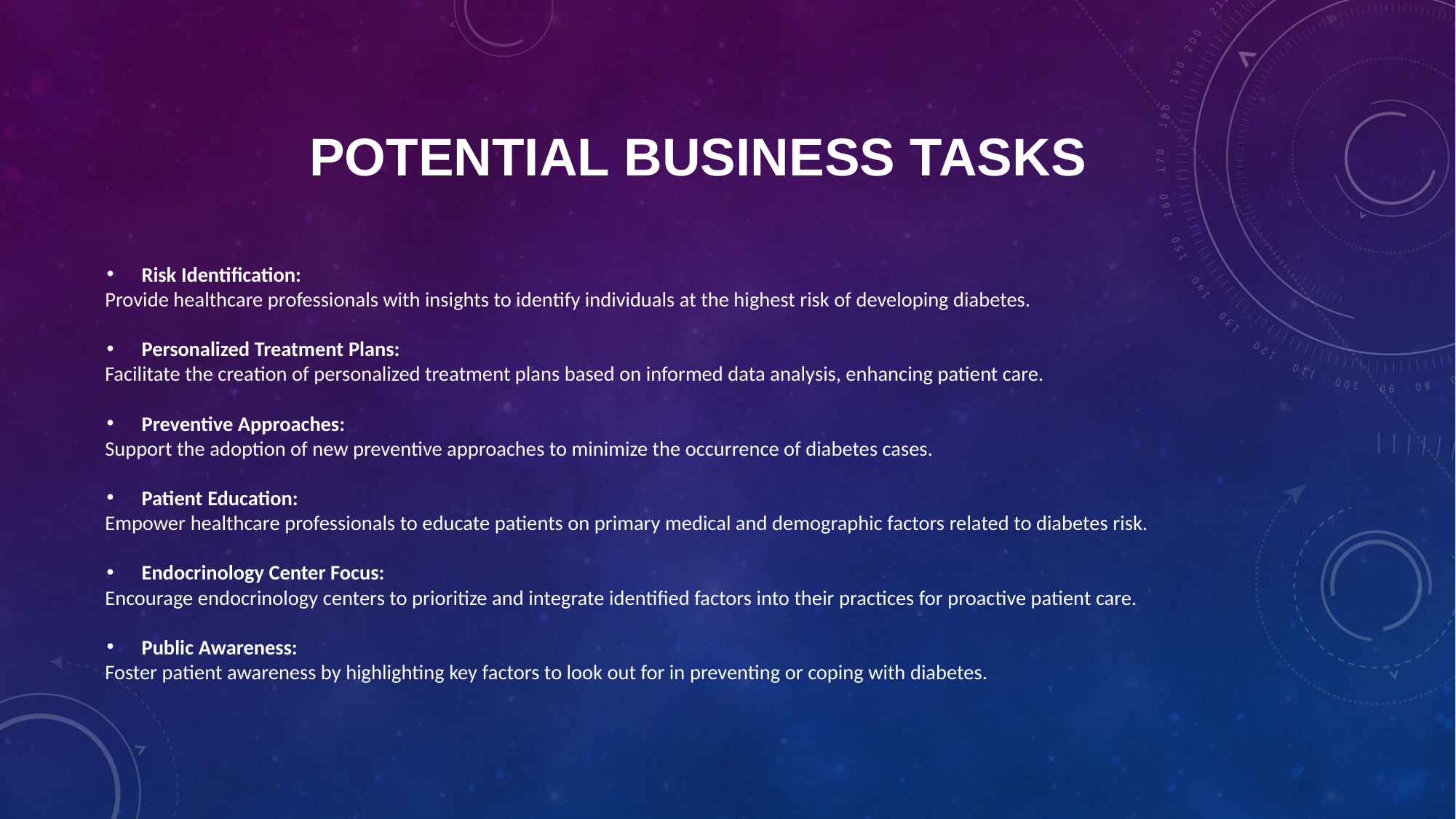

# POTENTIAL BUSINESS TASKS
Risk Identification:
Provide healthcare professionals with insights to identify individuals at the highest risk of developing diabetes.

Personalized Treatment Plans:
Facilitate the creation of personalized treatment plans based on informed data analysis, enhancing patient care.

Preventive Approaches:
Support the adoption of new preventive approaches to minimize the occurrence of diabetes cases.

Patient Education:
Empower healthcare professionals to educate patients on primary medical and demographic factors related to diabetes risk.

Endocrinology Center Focus:
Encourage endocrinology centers to prioritize and integrate identified factors into their practices for proactive patient care.

Public Awareness:
Foster patient awareness by highlighting key factors to look out for in preventing or coping with diabetes.